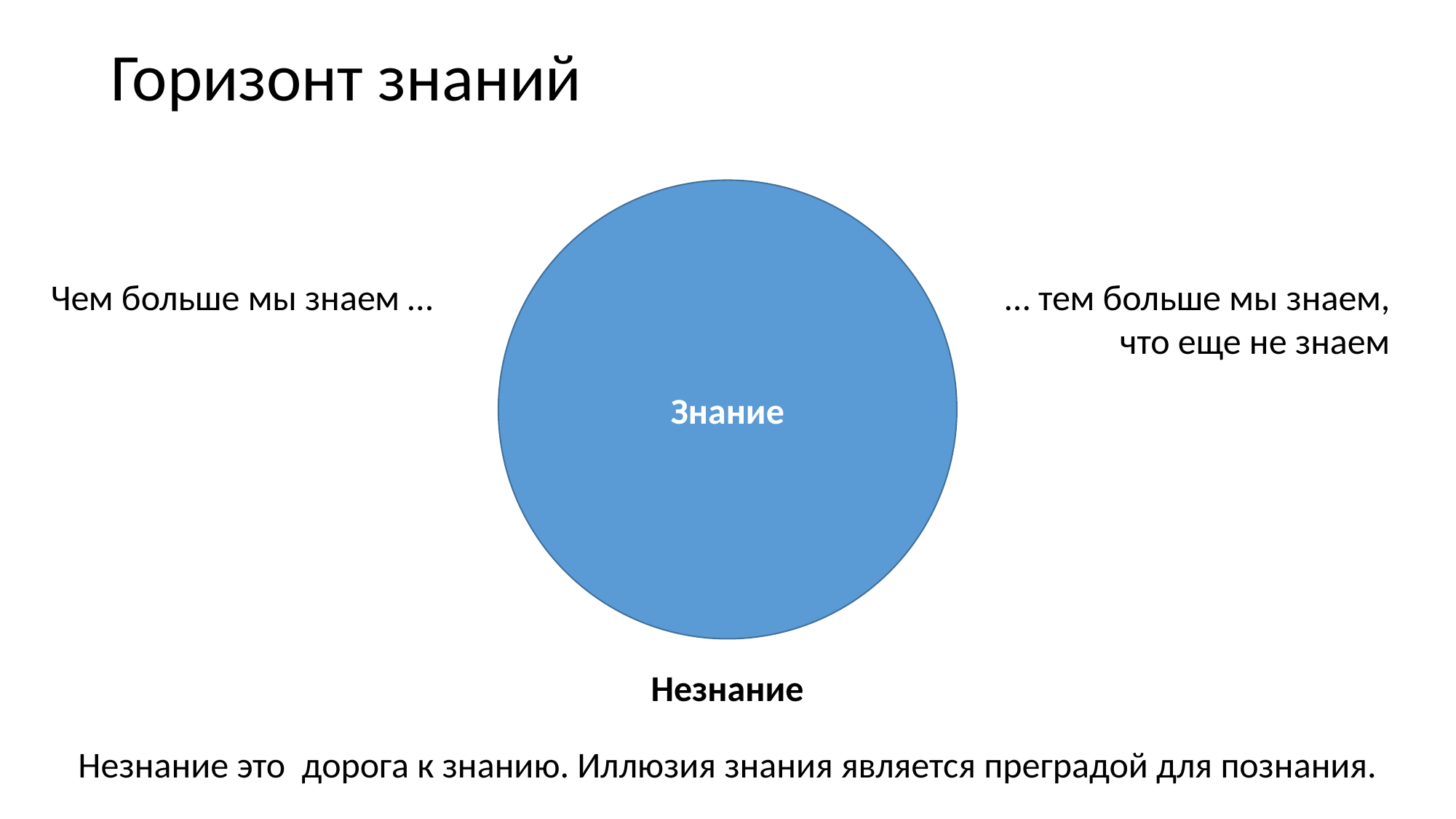

# Горизонт знаний

Чем больше мы знаем …
… тем больше мы знаем, что еще не знаем
Знание
Незнание
Незнание
Незнание это  дорога к знанию. Иллюзия знания является преградой для познания.